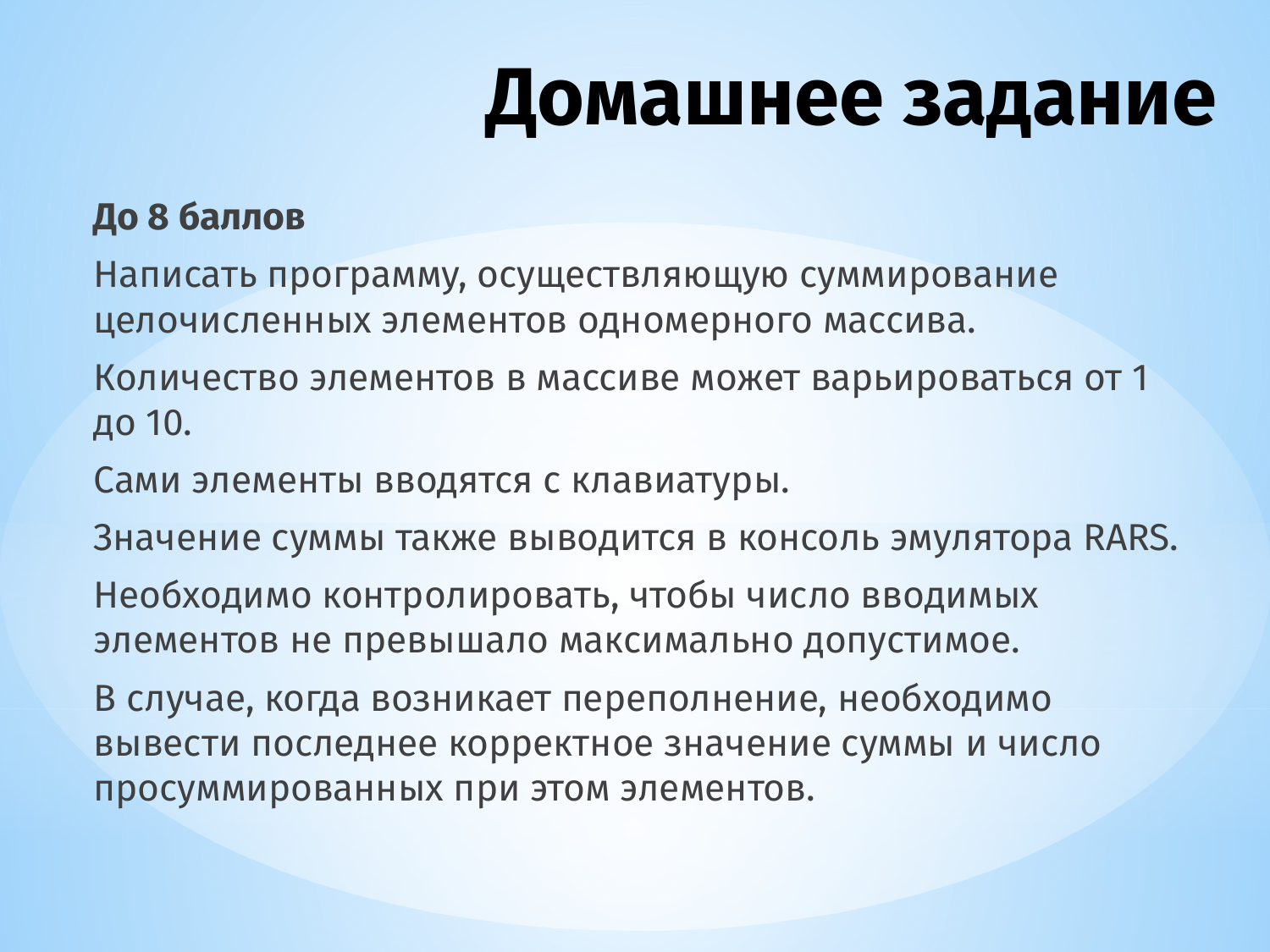

# Домашнее задание
До 8 баллов
Написать программу, осуществляющую суммирование целочисленных элементов одномерного массива.
Количество элементов в массиве может варьироваться от 1 до 10.
Сами элементы вводятся c клавиатуры.
Значение суммы также выводится в консоль эмулятора RARS.
Необходимо контролировать, чтобы число вводимых элементов не превышало максимально допустимое.
В случае, когда возникает переполнение, необходимо вывести последнее корректное значение суммы и число просуммированных при этом элементов.